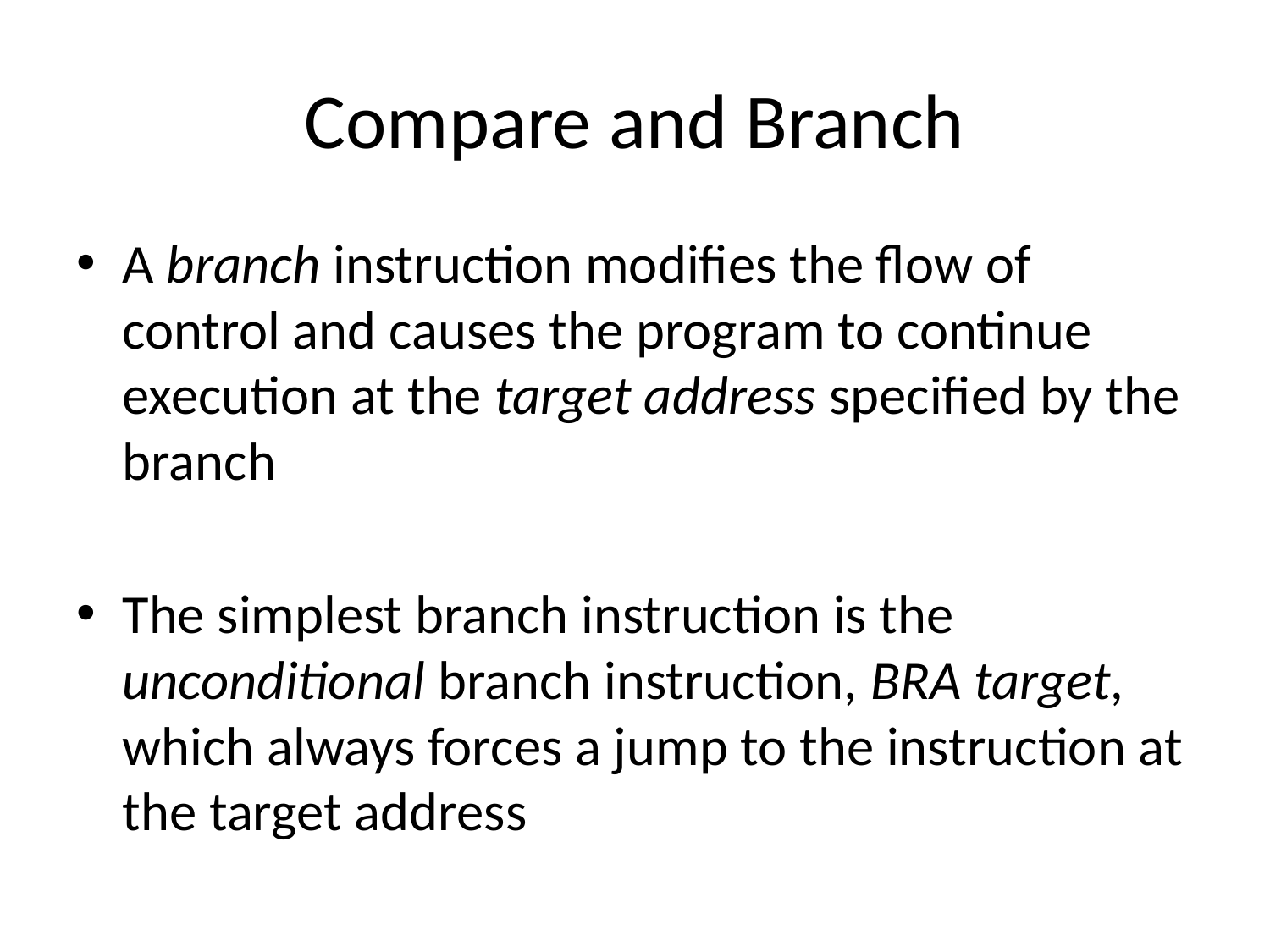

# Compare and Branch
A branch instruction modifies the flow of control and causes the program to continue execution at the target address specified by the branch

The simplest branch instruction is the unconditional branch instruction, BRA target,  which always forces a jump to the instruction at the target address